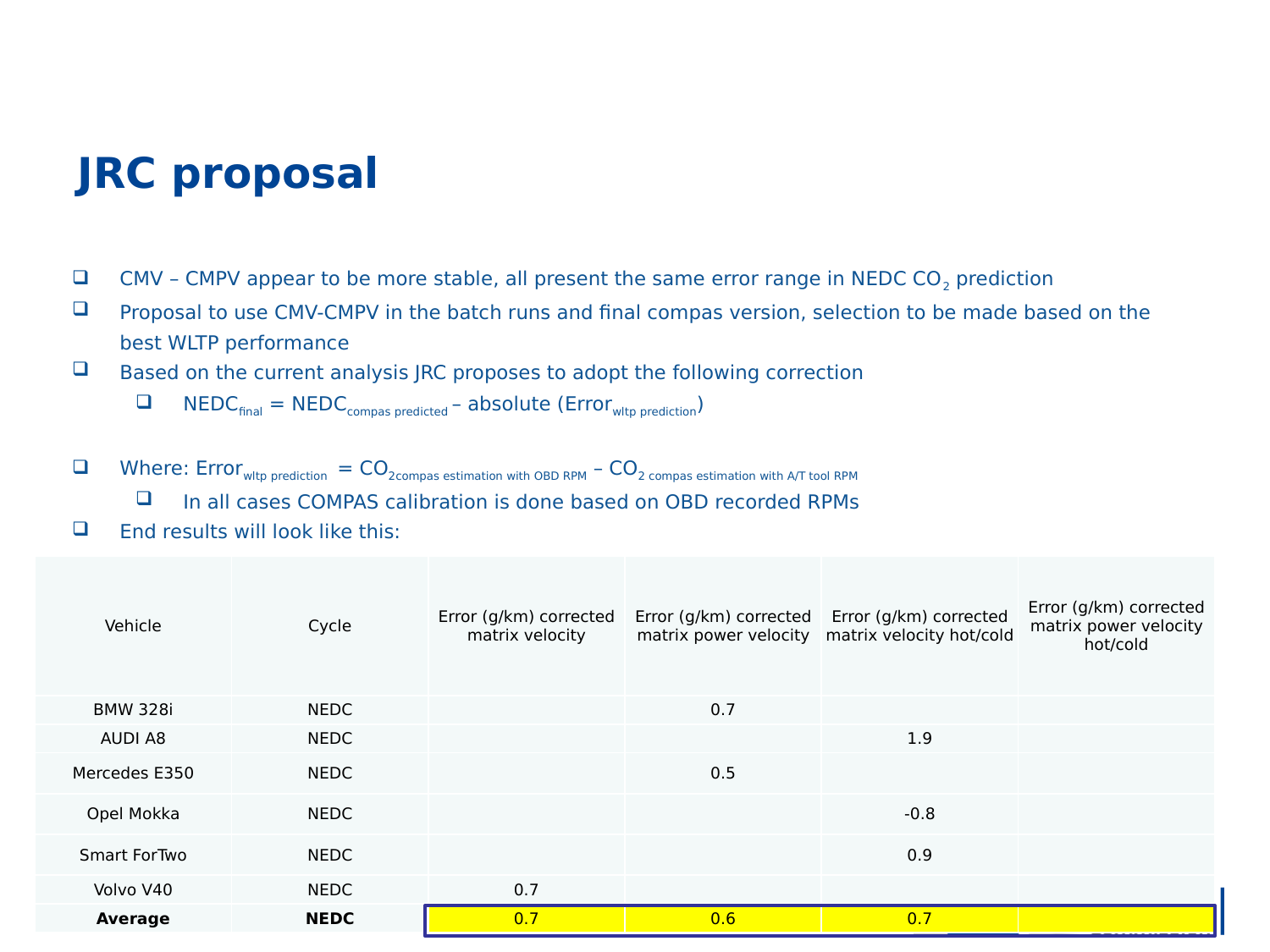

# JRC proposal

CMV – CMPV appear to be more stable, all present the same error range in NEDC CO2 prediction
Proposal to use CMV-CMPV in the batch runs and final compas version, selection to be made based on the best WLTP performance
Based on the current analysis JRC proposes to adopt the following correction
NEDCfinal = NEDCcompas predicted – absolute (Errorwltp prediction)

Where: Errorwltp prediction  = CO2compas estimation with OBD RPM – CO2 compas estimation with A/T tool RPM
In all cases COMPAS calibration is done based on OBD recorded RPMs
End results will look like this:
| Vehicle | Cycle | Error (g/km) corrected matrix velocity | Error (g/km) corrected matrix power velocity | Error (g/km) corrected matrix velocity hot/cold | Error (g/km) corrected matrix power velocity hot/cold |
| --- | --- | --- | --- | --- | --- |
| BMW 328i | NEDC |  | 0.7 |  |  |
| AUDI A8 | NEDC |  |  | 1.9 |  |
| Mercedes E350 | NEDC |  | 0.5 |  |  |
| Opel Mokka | NEDC |  |  | -0.8 |  |
| Smart ForTwo | NEDC |  |  | 0.9 |  |
| Volvo V40 | NEDC | 0.7 |  |  |  |
| Average | NEDC | 0.7 | 0.6 | 0.7 |  |